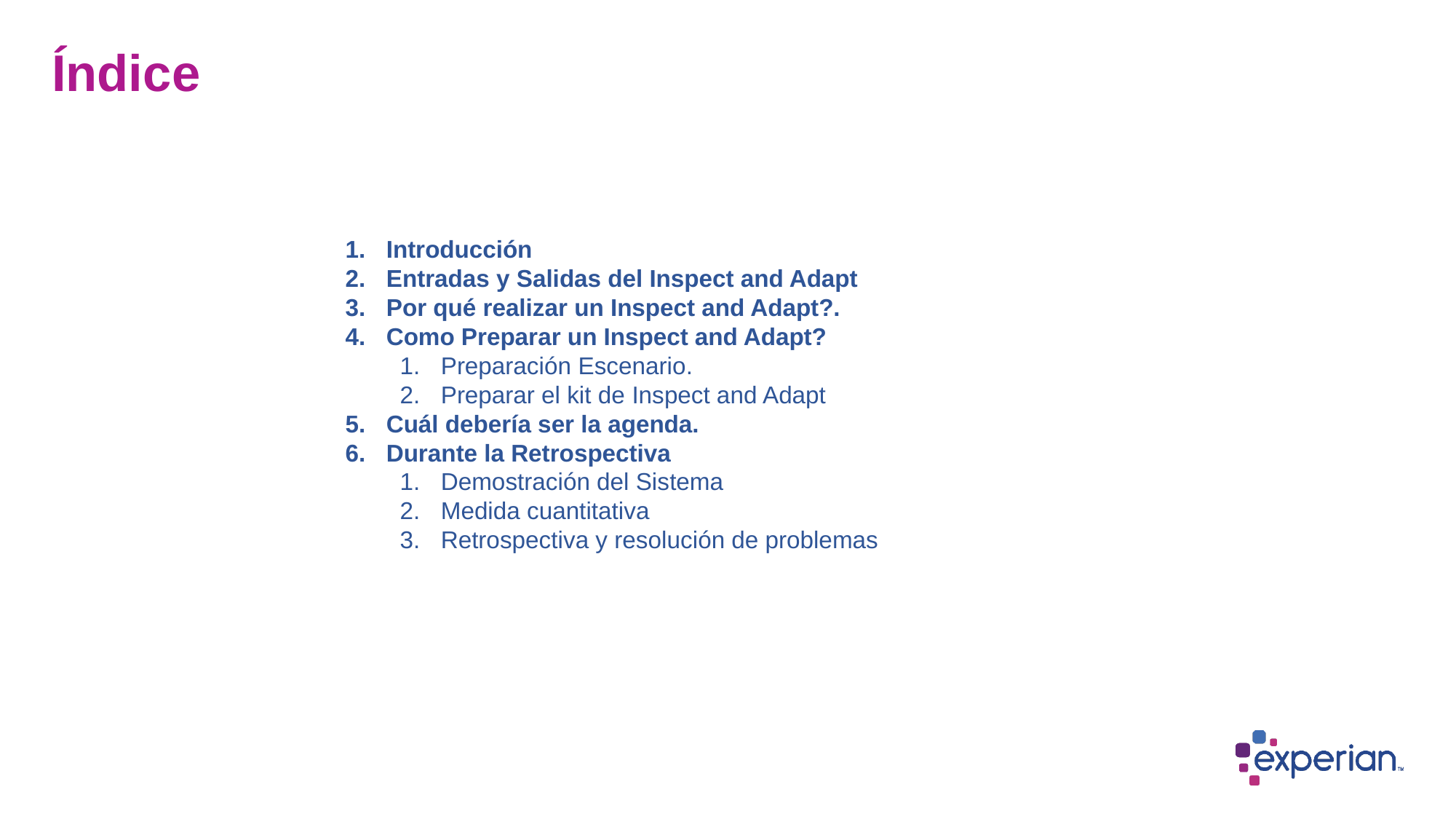

# Índice
Introducción
Entradas y Salidas del Inspect and Adapt
Por qué realizar un Inspect and Adapt?.
Como Preparar un Inspect and Adapt?
Preparación Escenario.
Preparar el kit de Inspect and Adapt
Cuál debería ser la agenda.
Durante la Retrospectiva
Demostración del Sistema
Medida cuantitativa
Retrospectiva y resolución de problemas